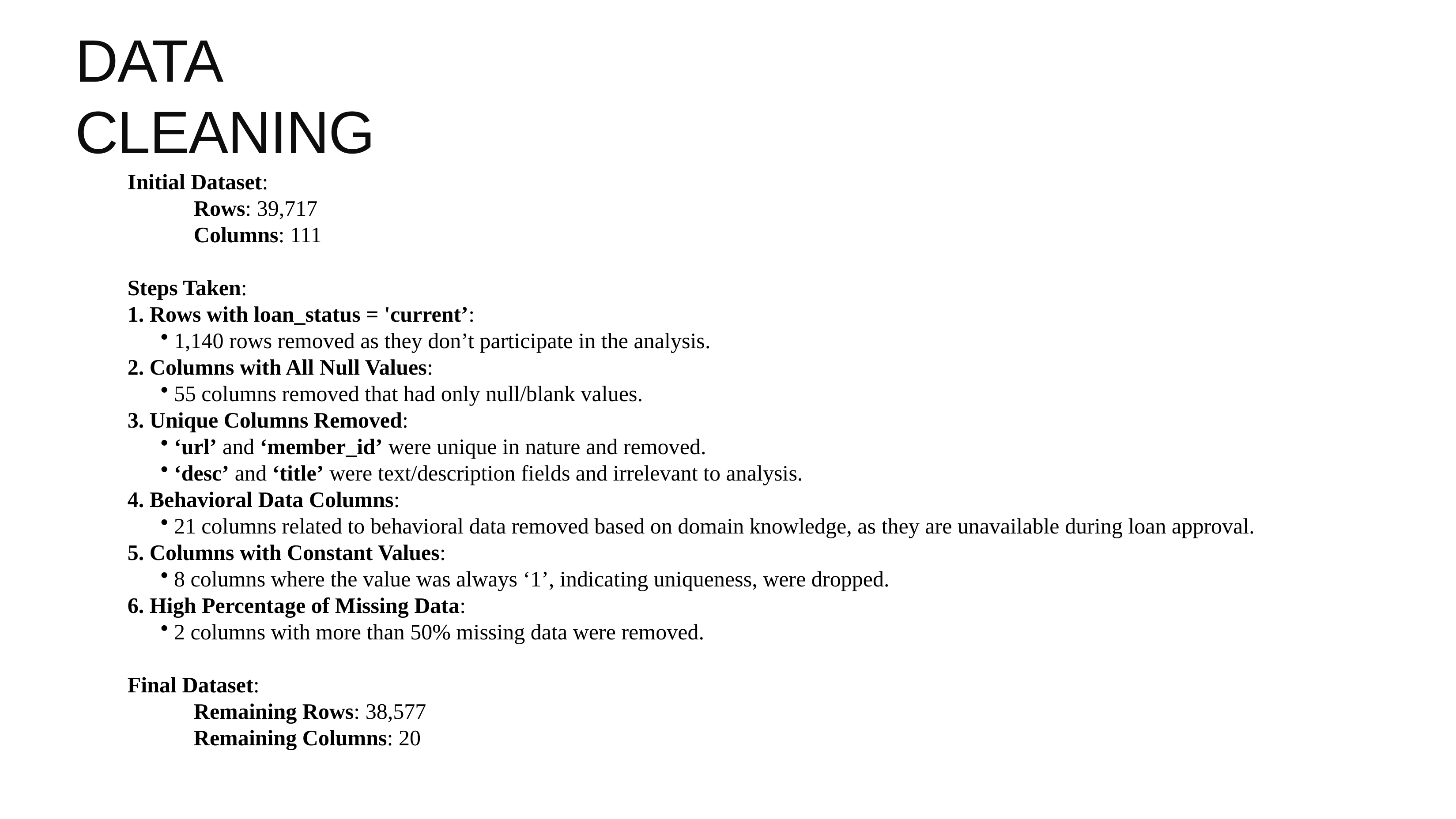

# Data Cleaning
Initial Dataset:
	Rows: 39,717
	Columns: 111

Steps Taken:
 Rows with loan_status = 'current’:
 1,140 rows removed as they don’t participate in the analysis.
 Columns with All Null Values:
 55 columns removed that had only null/blank values.
 Unique Columns Removed:
 ‘url’ and ‘member_id’ were unique in nature and removed.
 ‘desc’ and ‘title’ were text/description fields and irrelevant to analysis.
 Behavioral Data Columns:
 21 columns related to behavioral data removed based on domain knowledge, as they are unavailable during loan approval.
 Columns with Constant Values:
 8 columns where the value was always ‘1’, indicating uniqueness, were dropped.
 High Percentage of Missing Data:
 2 columns with more than 50% missing data were removed.

Final Dataset:
	Remaining Rows: 38,577
	Remaining Columns: 20